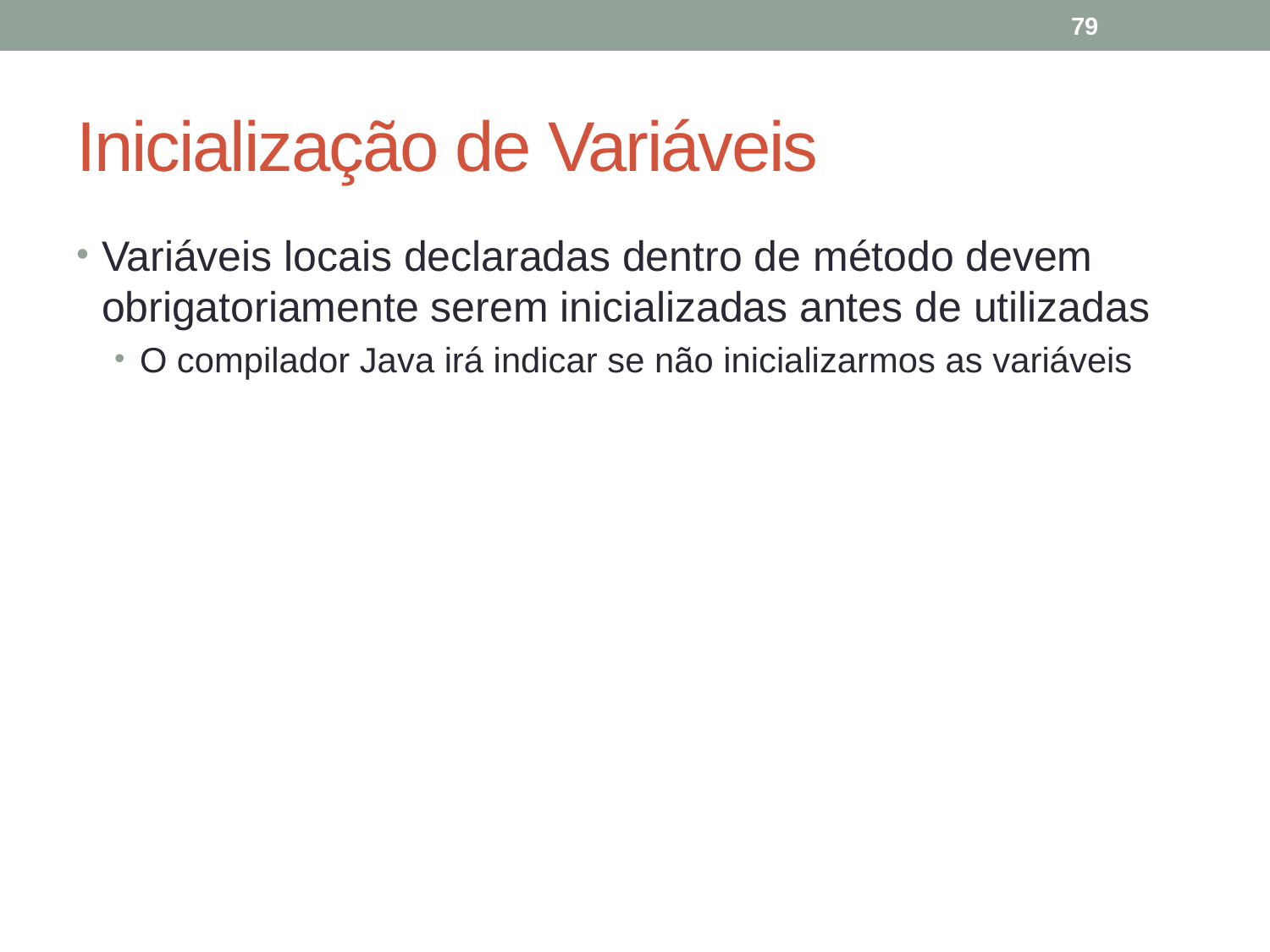

79
# Inicialização de Variáveis
Variáveis locais declaradas dentro de método devem obrigatoriamente serem inicializadas antes de utilizadas
O compilador Java irá indicar se não inicializarmos as variáveis